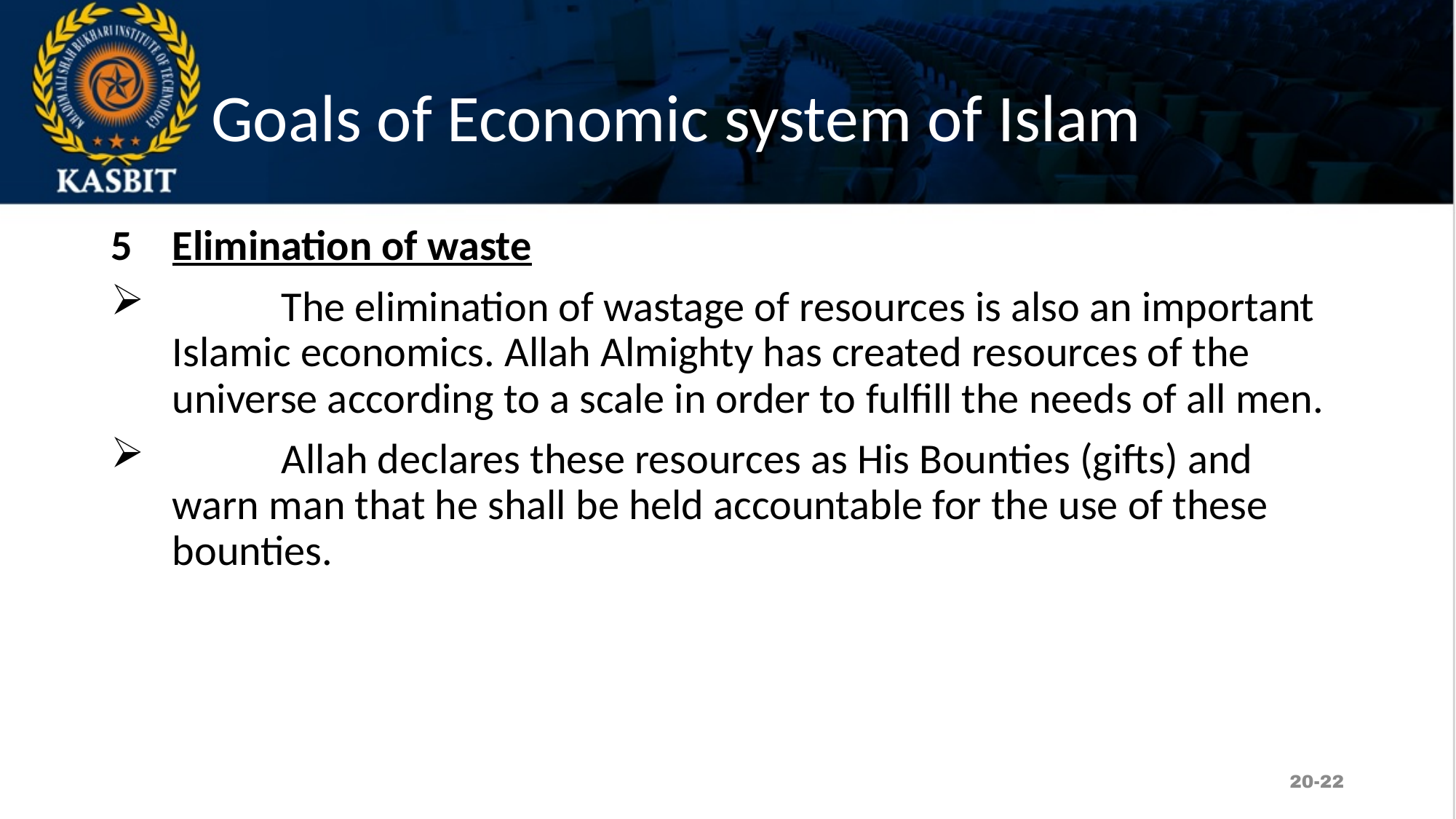

# Goals of Economic system of Islam
Elimination of waste
	The elimination of wastage of resources is also an important Islamic economics. Allah Almighty has created resources of the universe according to a scale in order to fulfill the needs of all men.
	Allah declares these resources as His Bounties (gifts) and warn man that he shall be held accountable for the use of these bounties.
20-22